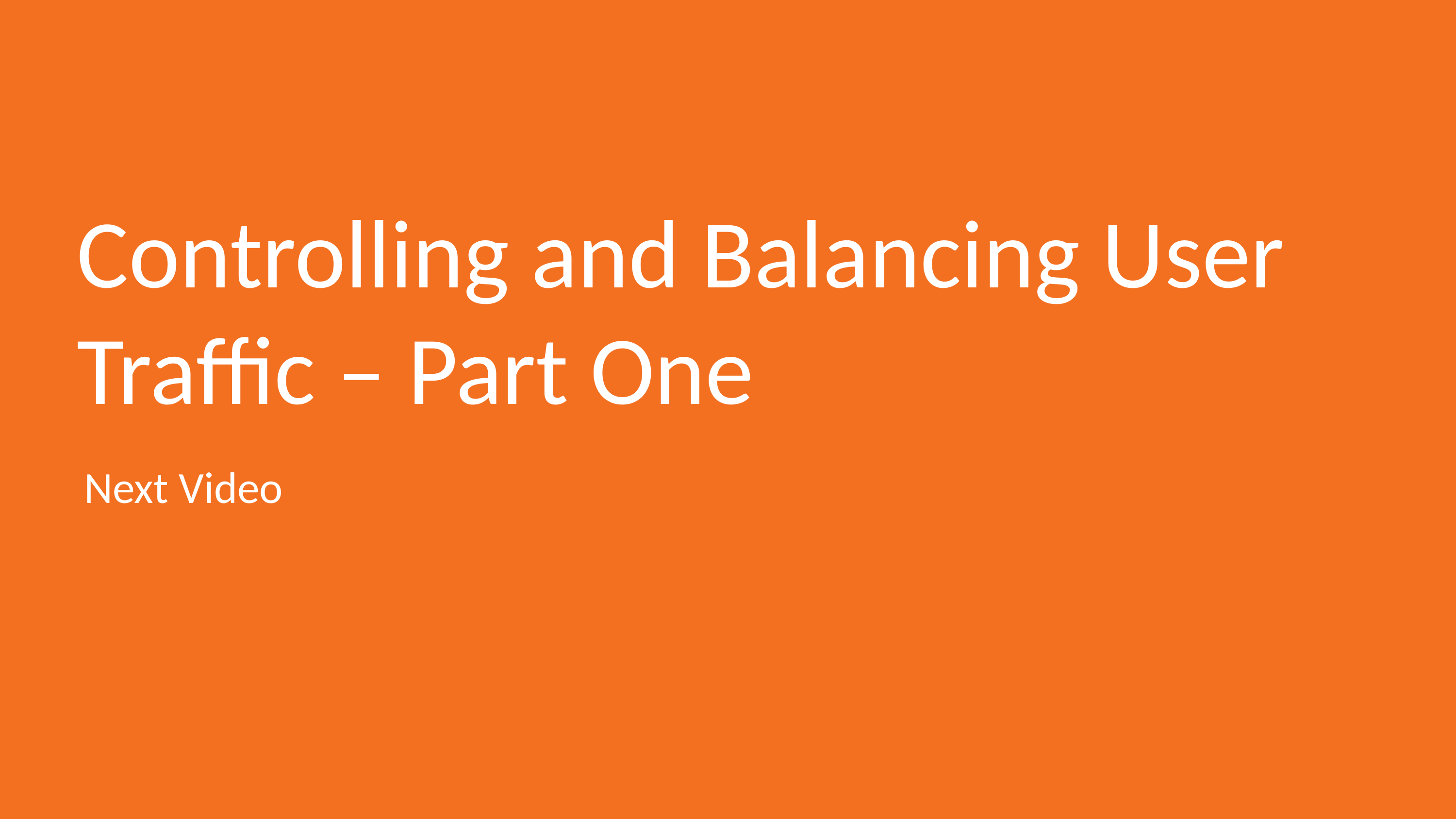

# Controlling and Balancing User Traffic – Part One
Next Video